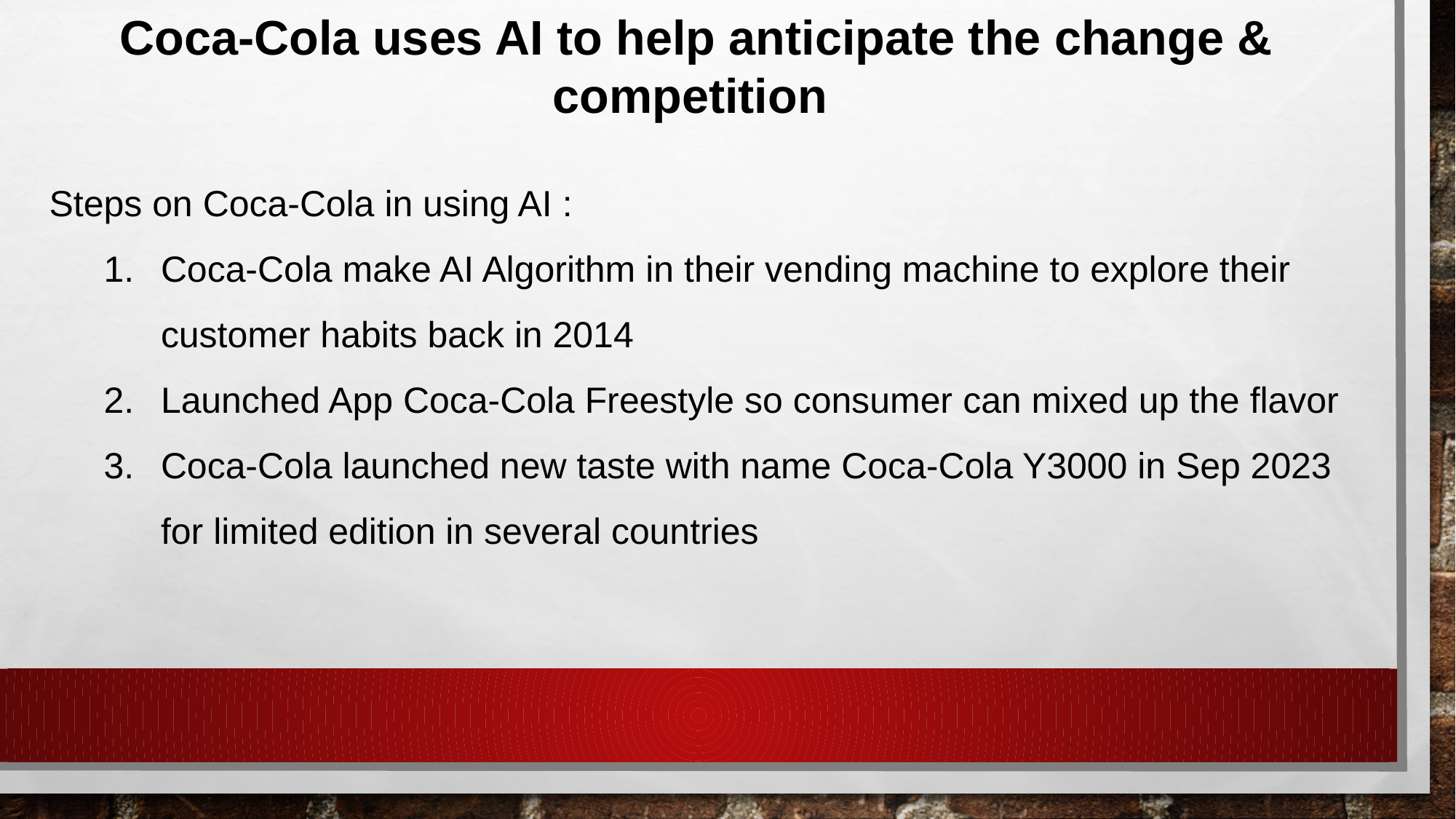

Coca-Cola uses AI to help anticipate the change & competition
Steps on Coca-Cola in using AI :
Coca-Cola make AI Algorithm in their vending machine to explore their customer habits back in 2014
Launched App Coca-Cola Freestyle so consumer can mixed up the flavor
Coca-Cola launched new taste with name Coca-Cola Y3000 in Sep 2023 for limited edition in several countries